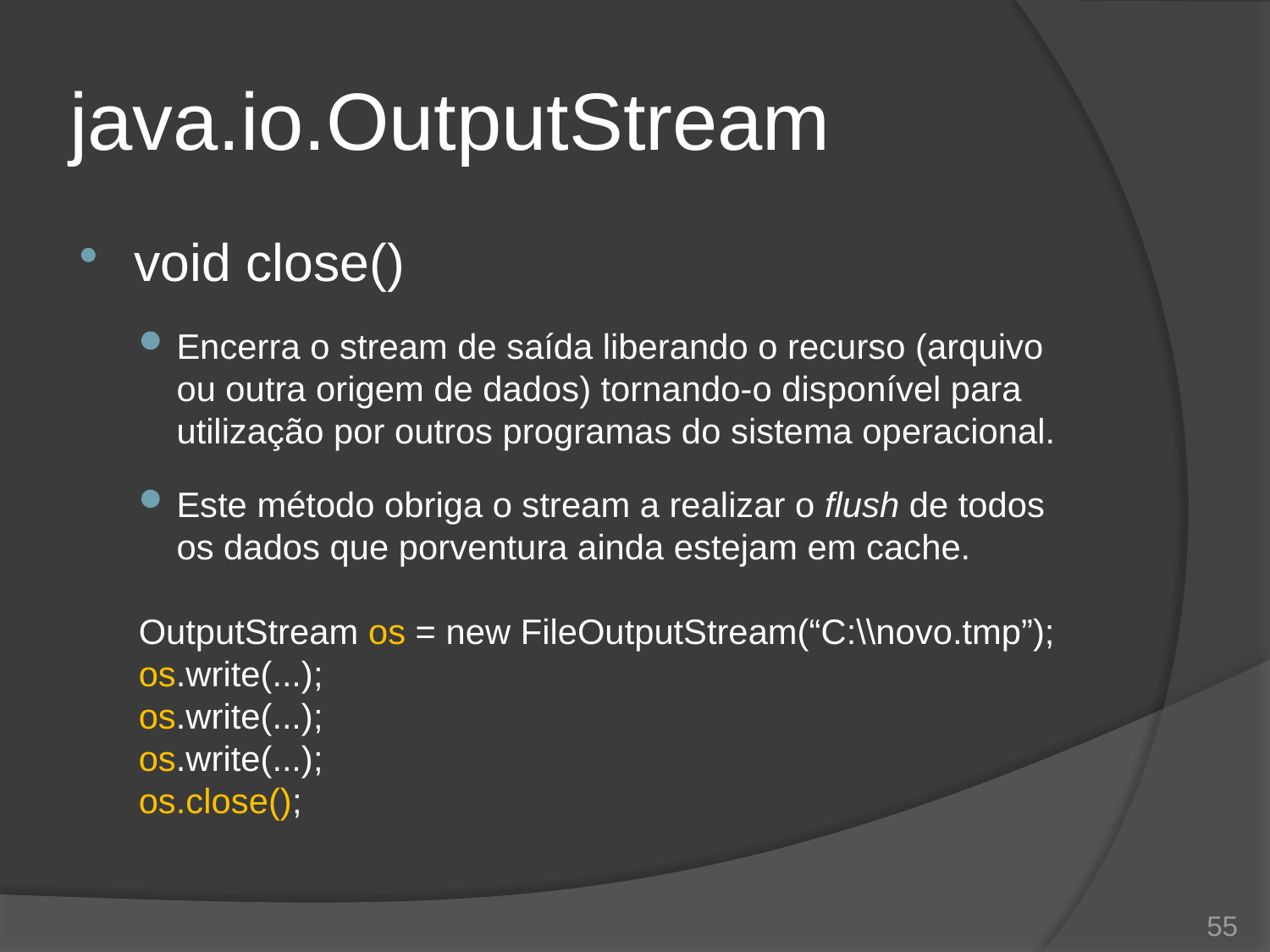

# java.io.OutputStream
void close()
Encerra o stream de saída liberando o recurso (arquivo ou outra origem de dados) tornando-o disponível para utilização por outros programas do sistema operacional.
Este método obriga o stream a realizar o flush de todos os dados que porventura ainda estejam em cache.

OutputStream os = new FileOutputStream(“C:\\novo.tmp”);
os.write(...);
os.write(...);
os.write(...);
os.close();
55